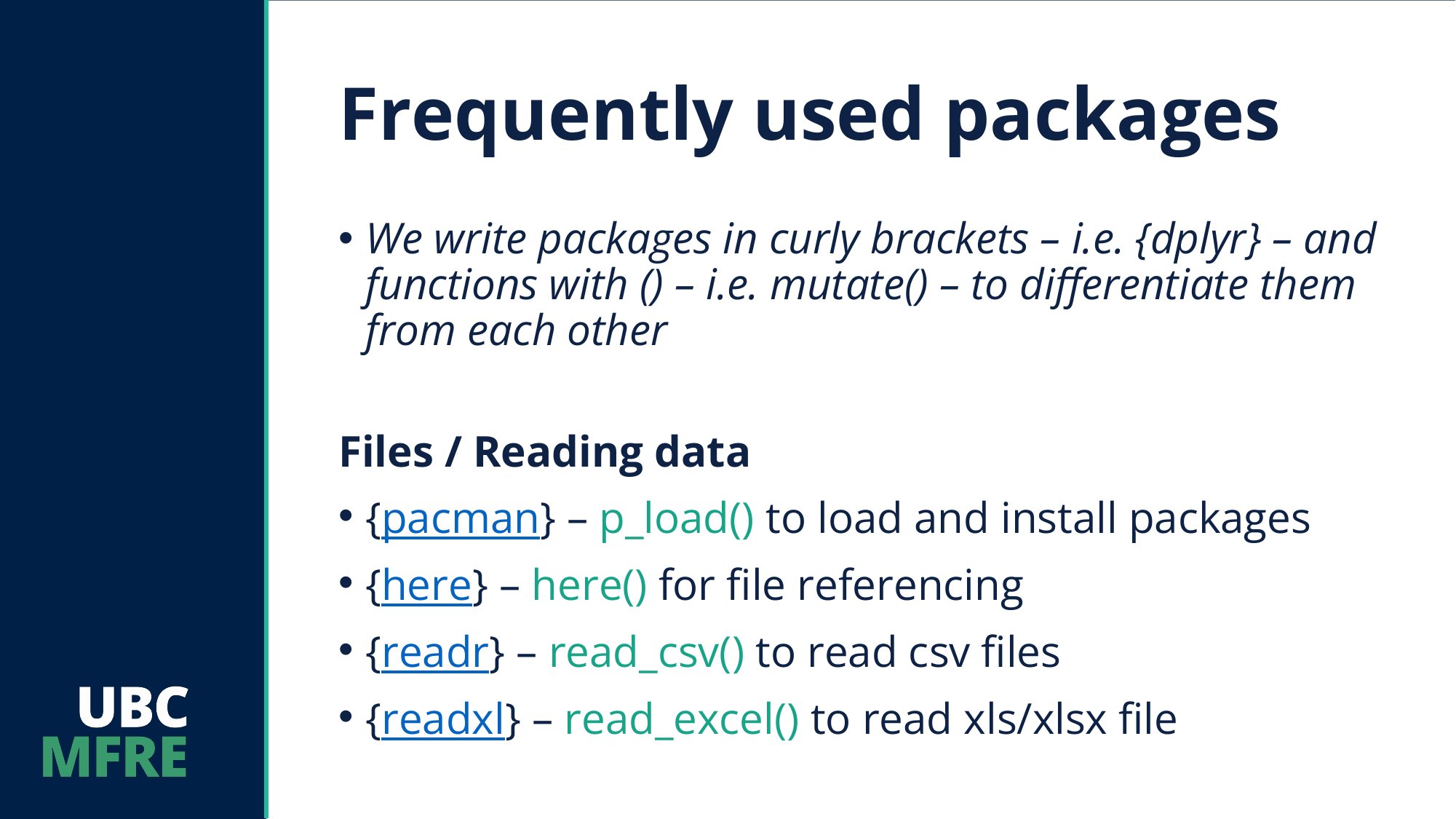

# Frequently used packages
We write packages in curly brackets – i.e. {dplyr} – and functions with () – i.e. mutate() – to differentiate them from each other

Files / Reading data
{pacman} – p_load() to load and install packages
{here} – here() for file referencing
{readr} – read_csv() to read csv files
{readxl} – read_excel() to read xls/xlsx file